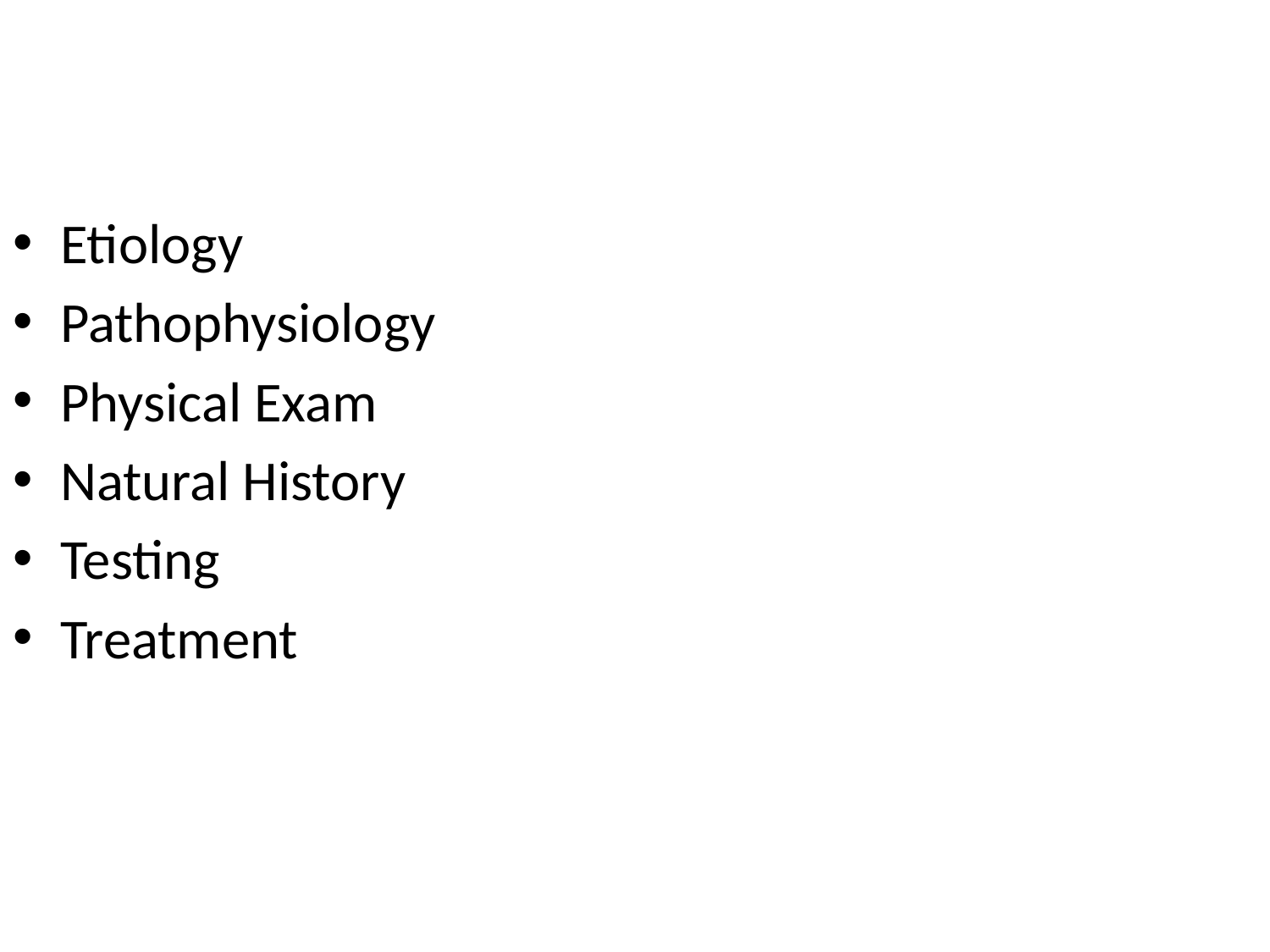

#
Etiology
Pathophysiology
Physical Exam
Natural History
Testing
Treatment